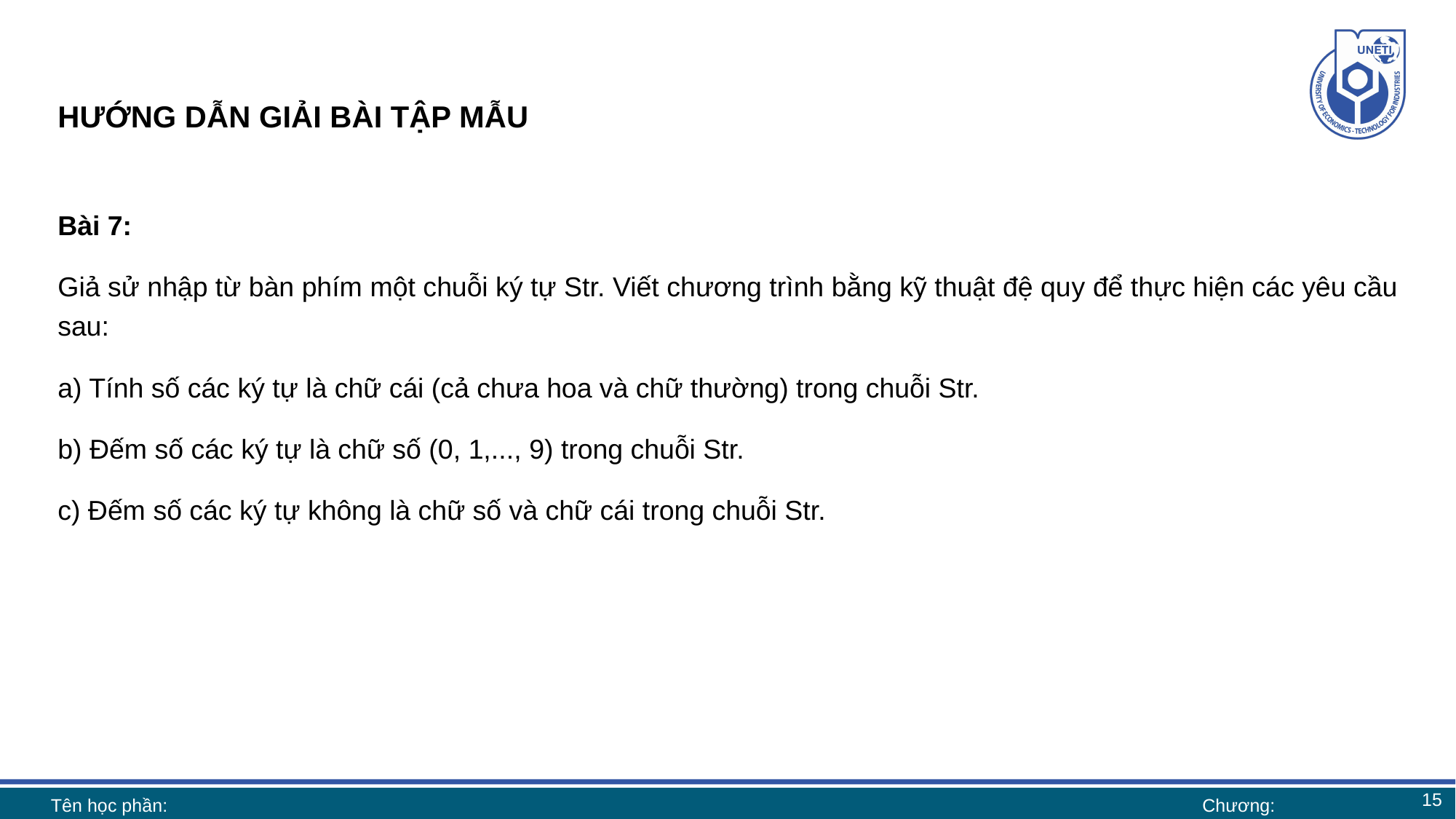

# HƯỚNG DẪN GIẢI BÀI TẬP MẪU
Bài 7:
Giả sử nhập từ bàn phím một chuỗi ký tự Str. Viết chương trình bằng kỹ thuật đệ quy để thực hiện các yêu cầu sau:
a) Tính số các ký tự là chữ cái (cả chưa hoa và chữ thường) trong chuỗi Str.
b) Đếm số các ký tự là chữ số (0, 1,..., 9) trong chuỗi Str.
c) Đếm số các ký tự không là chữ số và chữ cái trong chuỗi Str.

15
Tên học phần:
Chương: